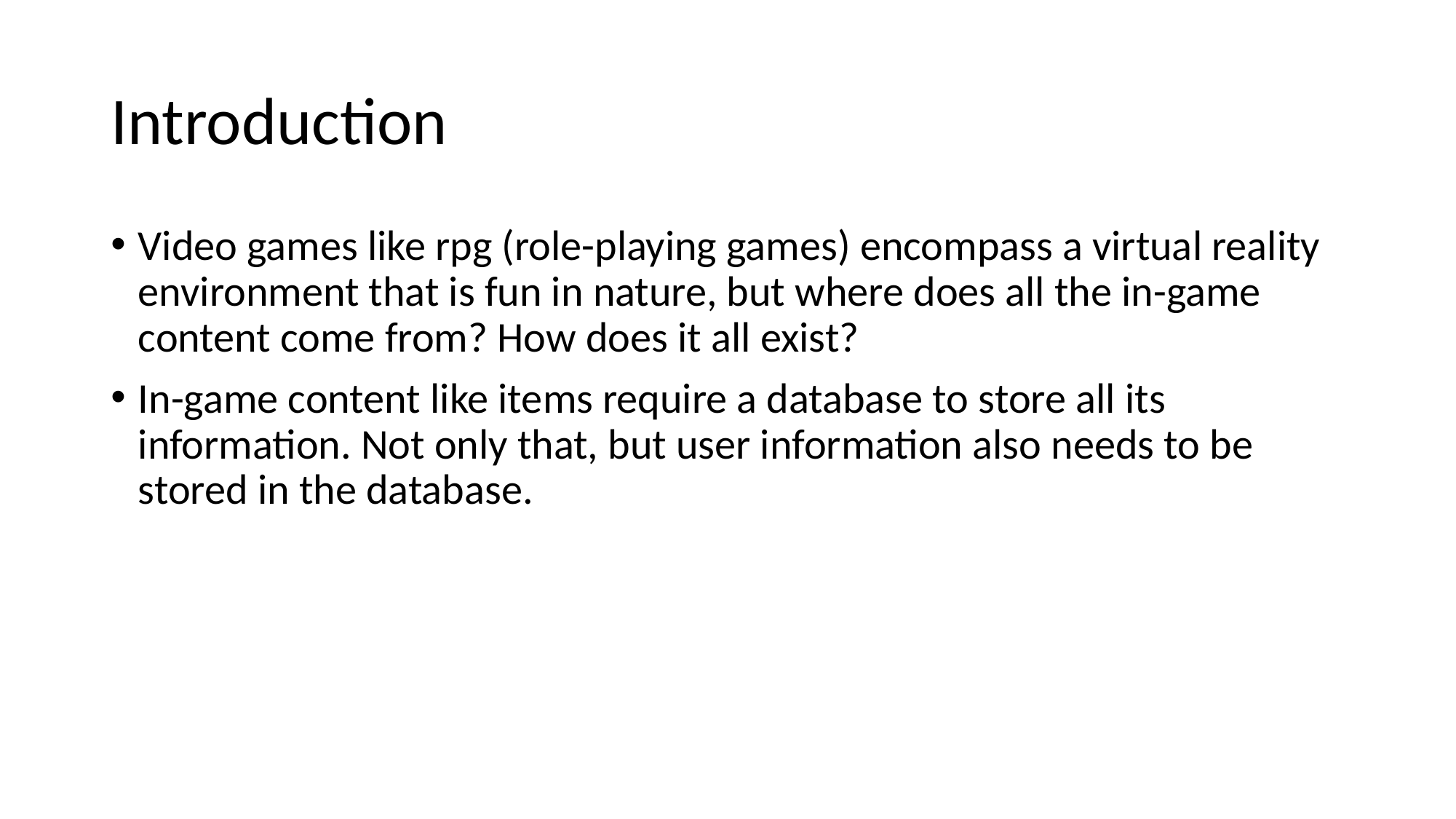

# Introduction
Video games like rpg (role-playing games) encompass a virtual reality environment that is fun in nature, but where does all the in-game content come from? How does it all exist?
In-game content like items require a database to store all its information. Not only that, but user information also needs to be stored in the database.